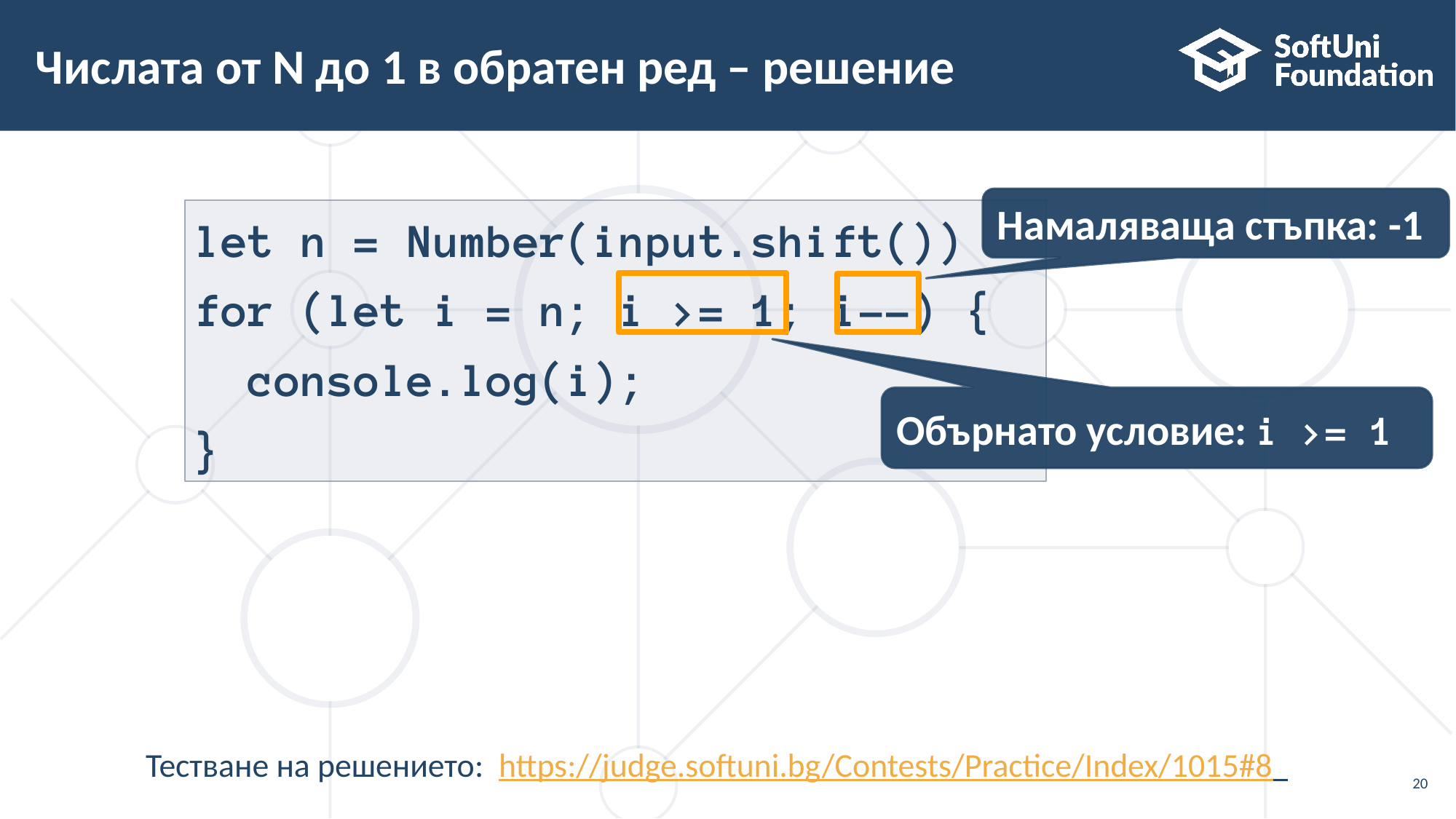

# Числата от N до 1 в обратен ред – решение
Намаляваща стъпка: -1
let n = Number(input.shift())
for (let i = n; i >= 1; i--) {
  console.log(i);
}

Обърнато условие: i >= 1
Тестване на решението:  https://judge.softuni.bg/Contests/Practice/Index/1015#8
20